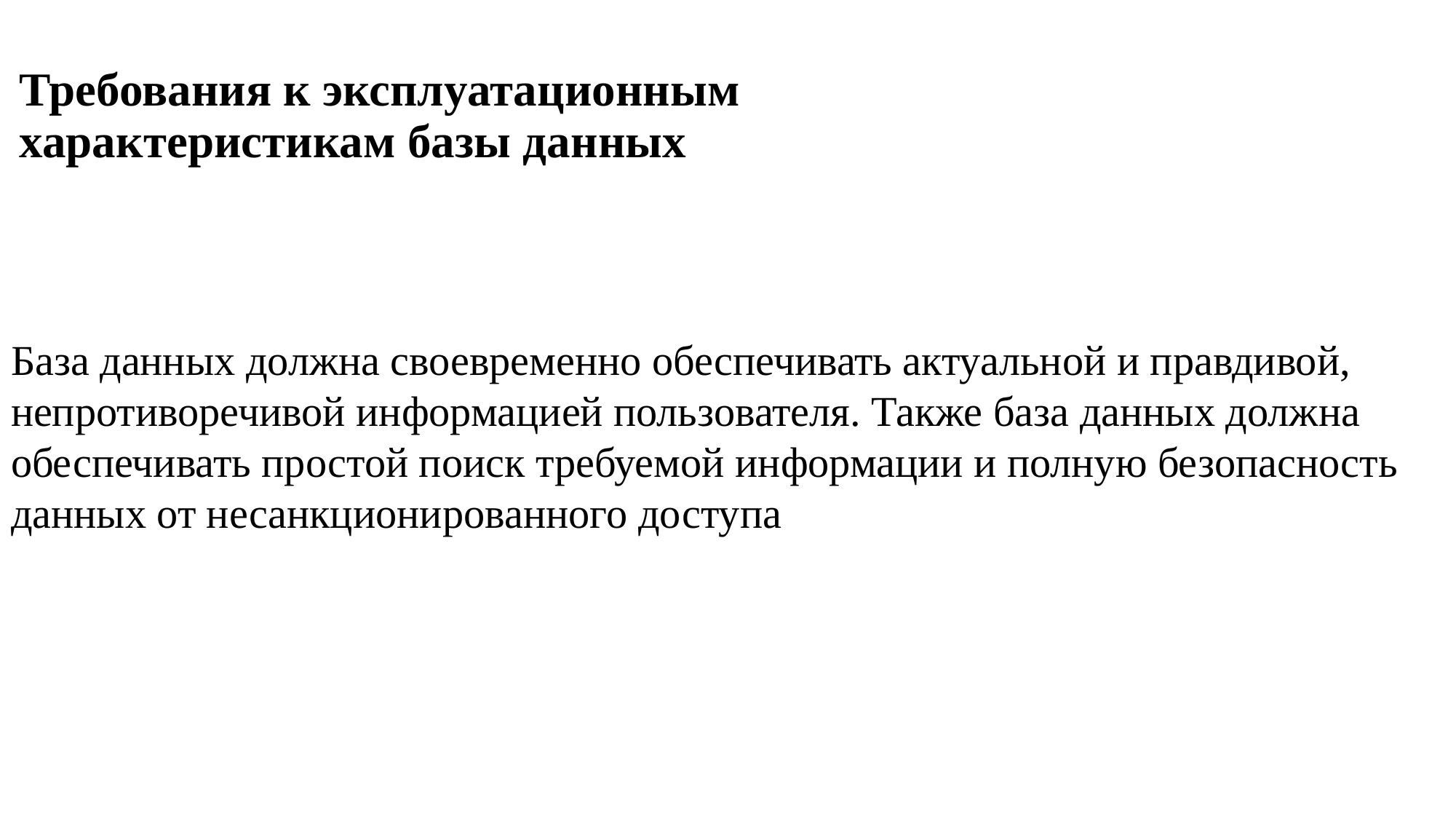

# Требования к эксплуатационным характеристикам базы данных
База данных должна своевременно обеспечивать актуальной и правдивой, непротиворечивой информацией пользователя. Также база данных должна обеспечивать простой поиск требуемой информации и полную безопасность данных от несанкционированного доступа